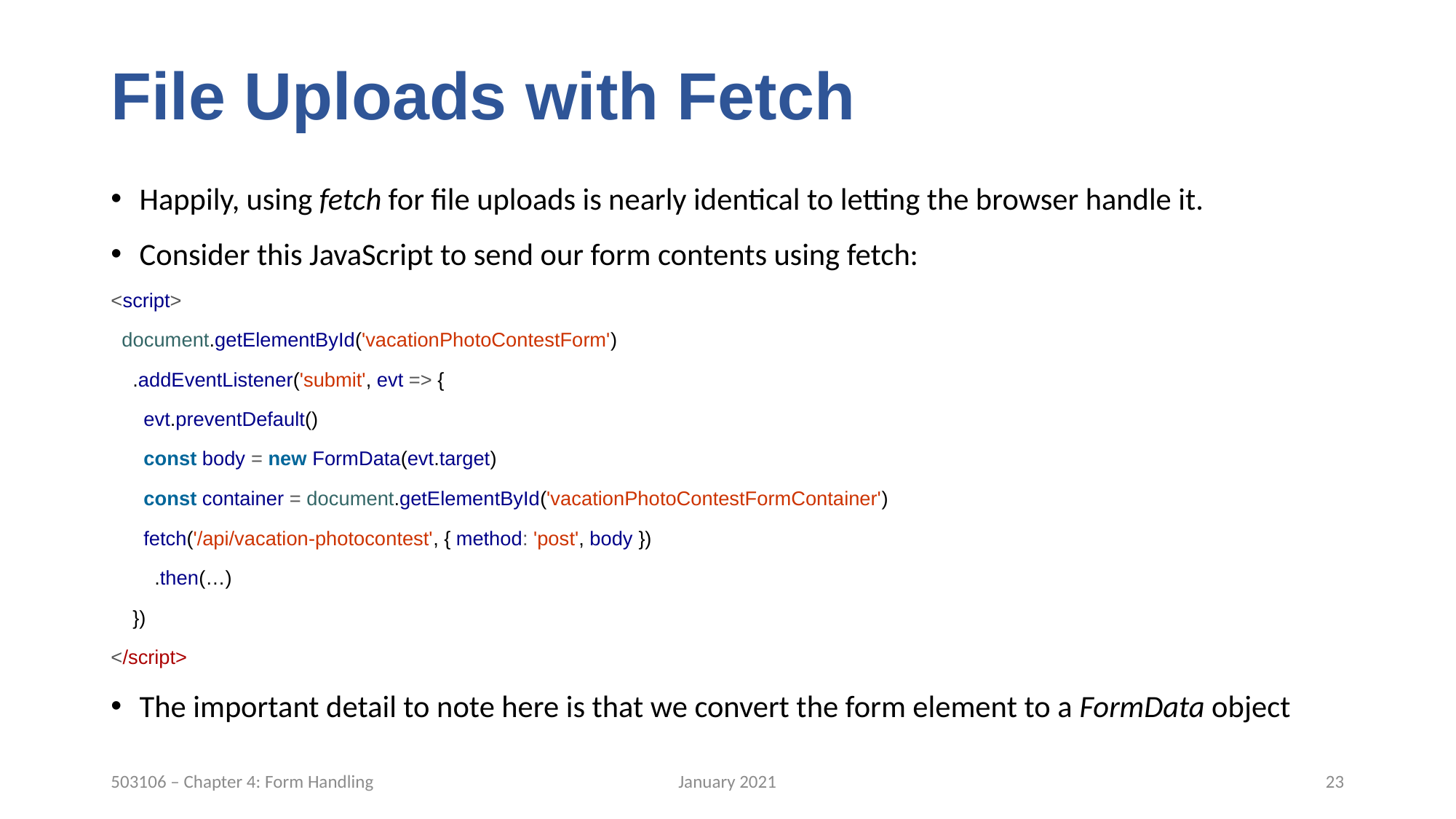

# File Uploads with Fetch
Happily, using fetch for file uploads is nearly identical to letting the browser handle it.
Consider this JavaScript to send our form contents using fetch:
<script>
  document.getElementById('vacationPhotoContestForm')
    .addEventListener('submit', evt => {
      evt.preventDefault()
      const body = new FormData(evt.target)
      const container = document.getElementById('vacationPhotoContestFormContainer')
      fetch('/api/vacation-photocontest', { method: 'post', body })
        .then(…)
    })
</script>
The important detail to note here is that we convert the form element to a FormData object
January 2021
23